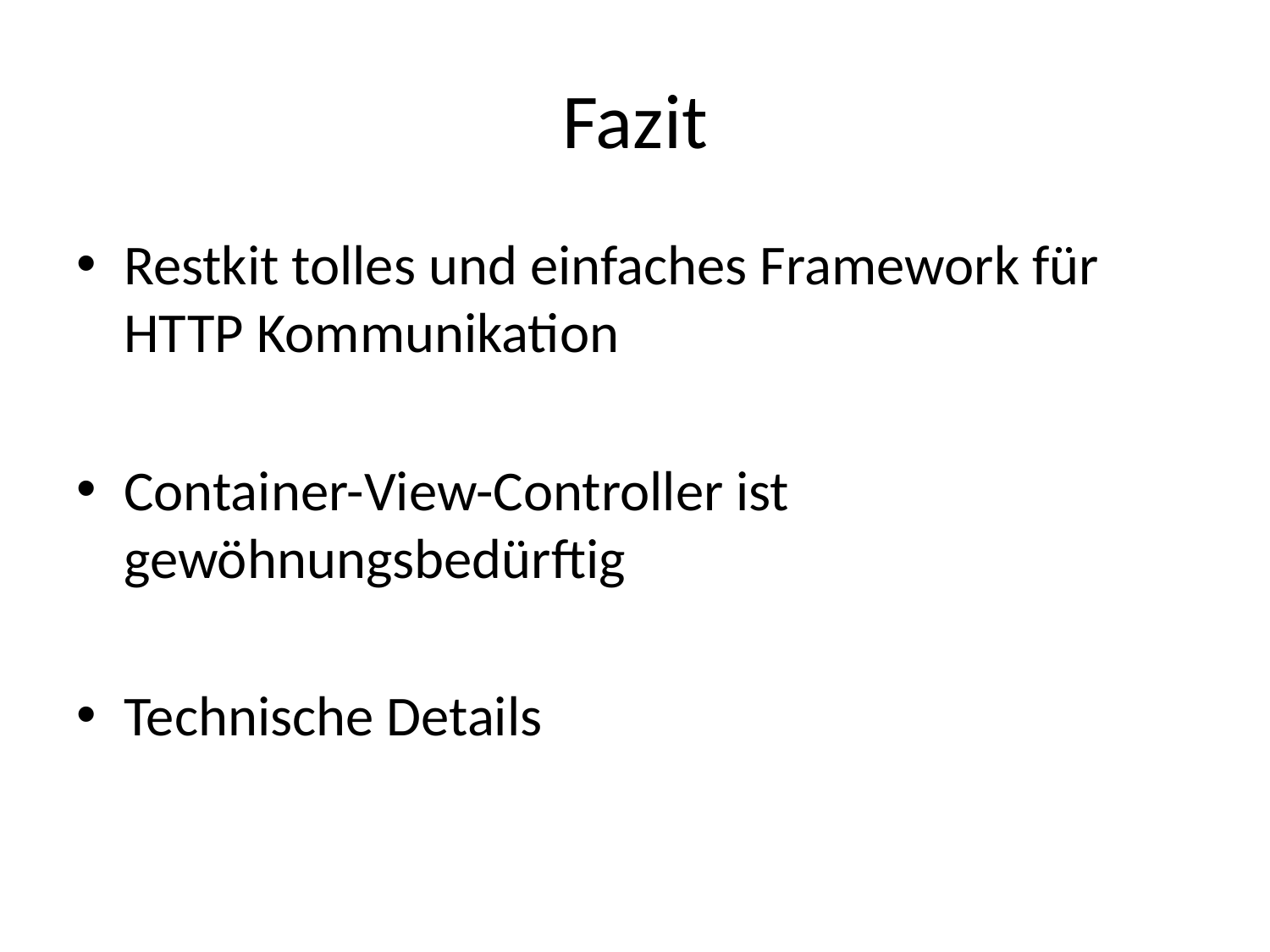

# Fazit
Restkit tolles und einfaches Framework für HTTP Kommunikation

Container-View-Controller ist gewöhnungsbedürftig

Technische Details